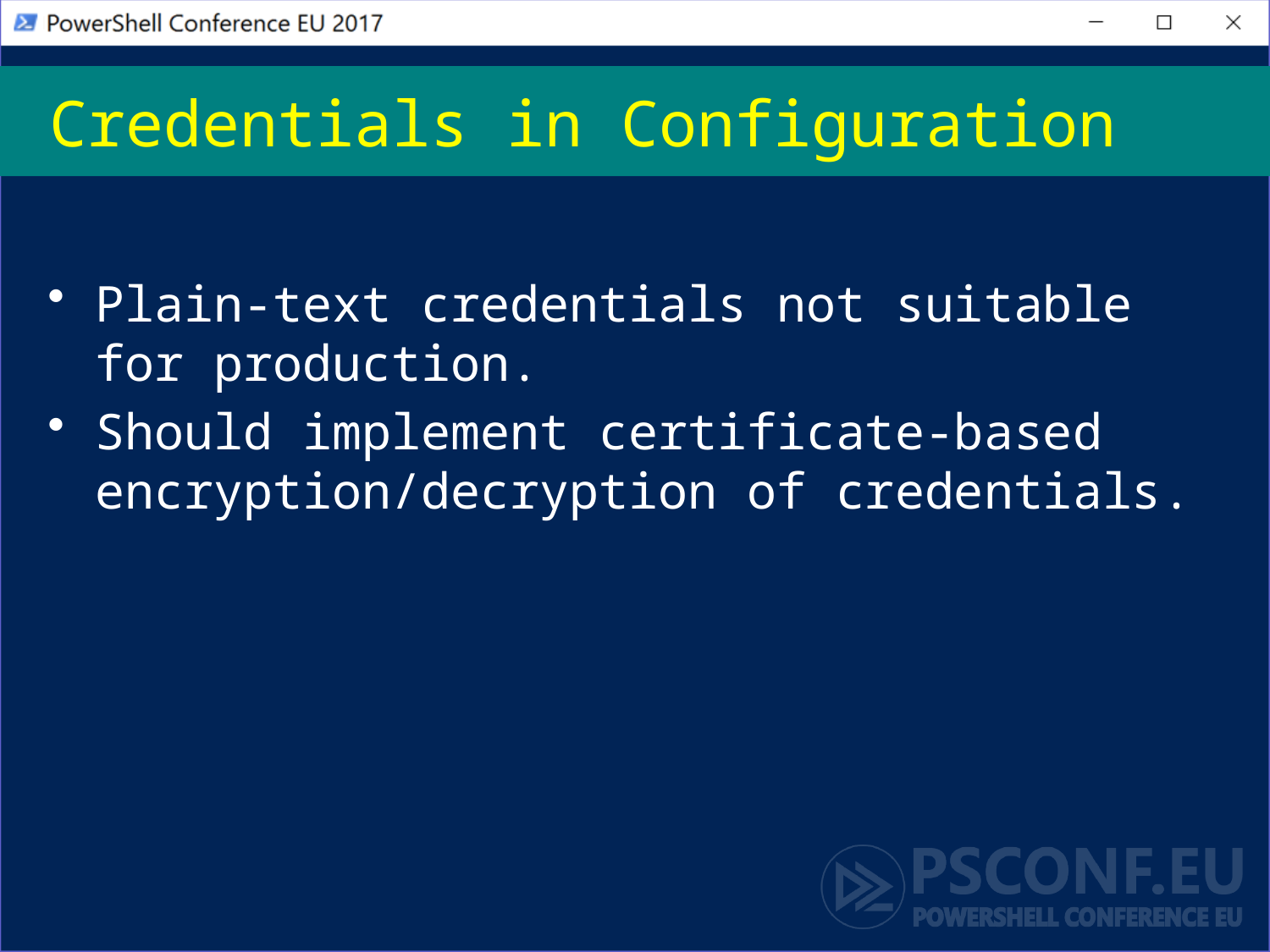

# Credentials in Configuration
Plain-text credentials not suitable for production.
Should implement certificate-based encryption/decryption of credentials.